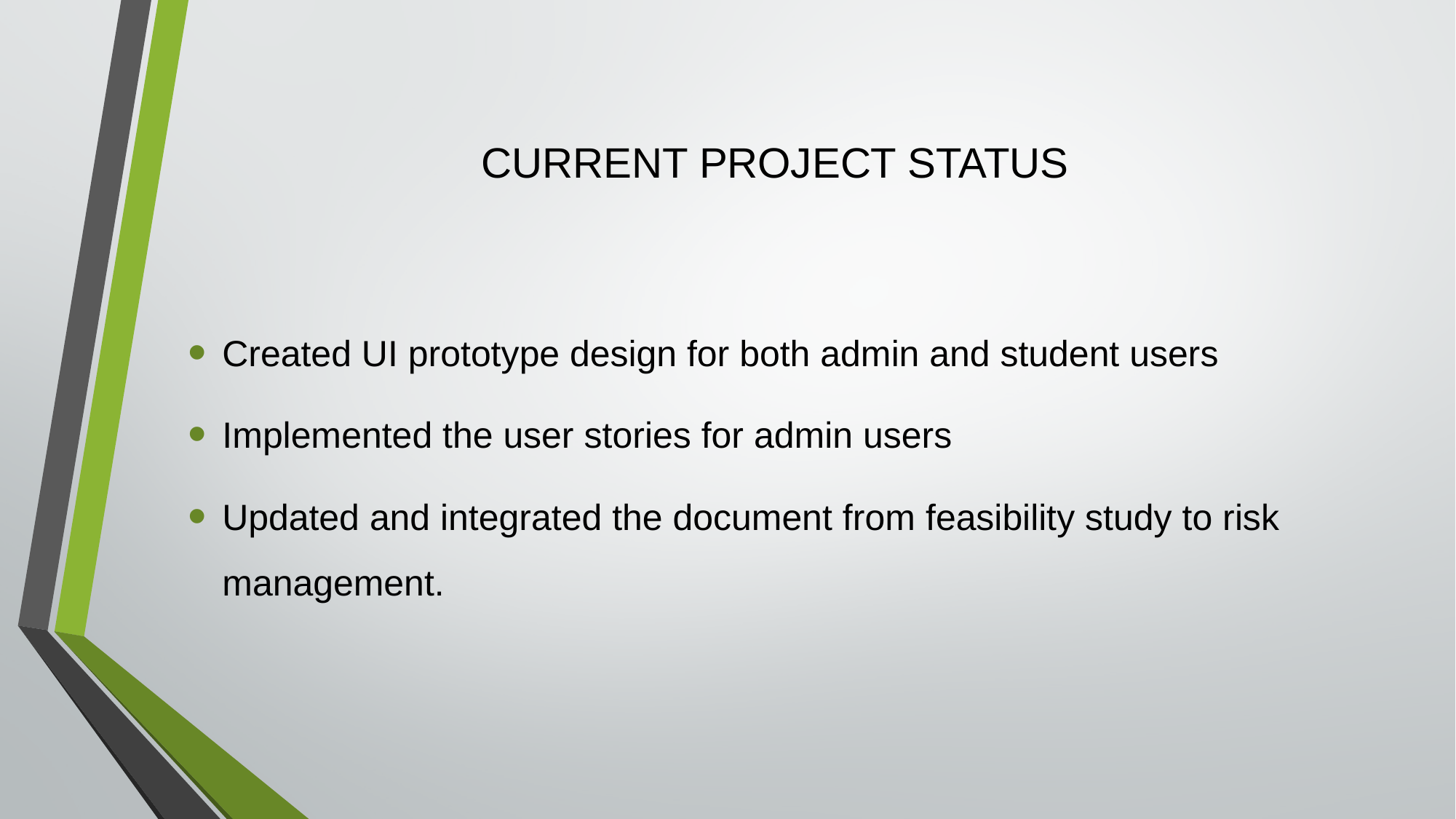

# CURRENT PROJECT STATUS

Created UI prototype design for both admin and student users
Implemented the user stories for admin users
Updated and integrated the document from feasibility study to risk management.